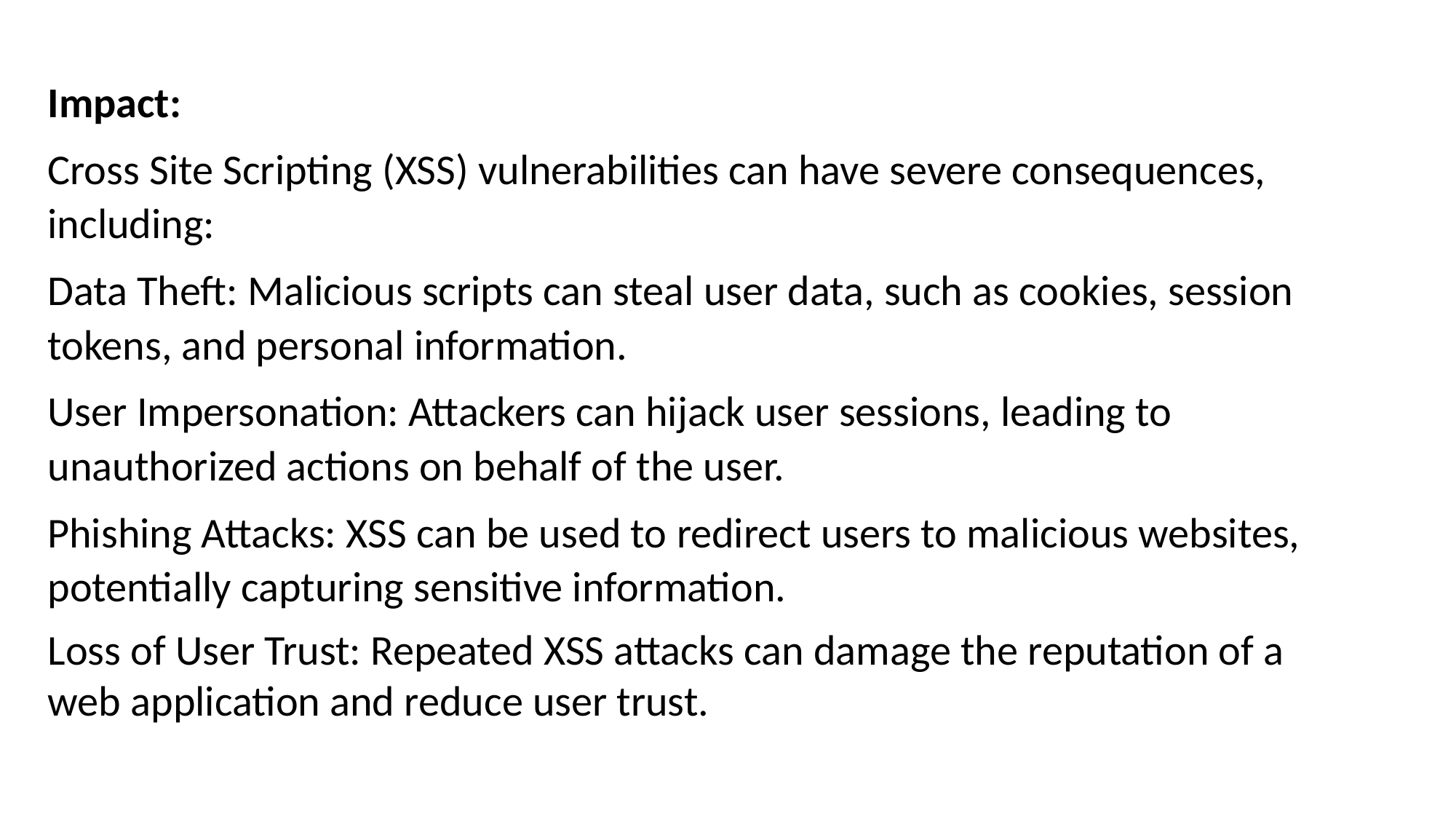

Impact:
Cross Site Scripting (XSS) vulnerabilities can have severe consequences, including:
Data Theft: Malicious scripts can steal user data, such as cookies, session tokens, and personal information.
User Impersonation: Attackers can hijack user sessions, leading to unauthorized actions on behalf of the user.
Phishing Attacks: XSS can be used to redirect users to malicious websites, potentially capturing sensitive information.
Loss of User Trust: Repeated XSS attacks can damage the reputation of a web application and reduce user trust.